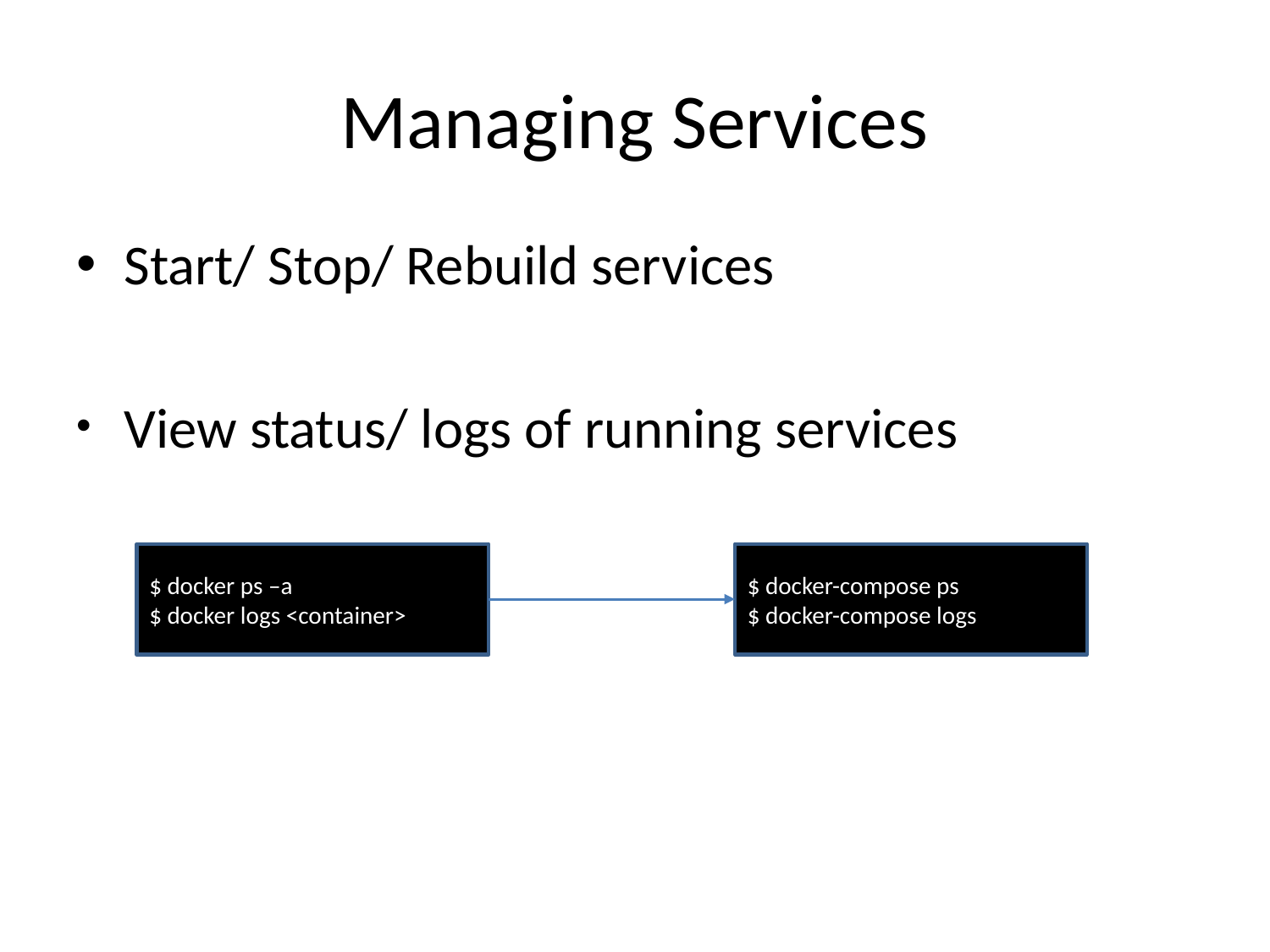

# Managing Services
Start/ Stop/ Rebuild services

View status/ logs of running services
$ docker-compose ps
$ docker-compose logs
$ docker ps –a
$ docker logs <container>